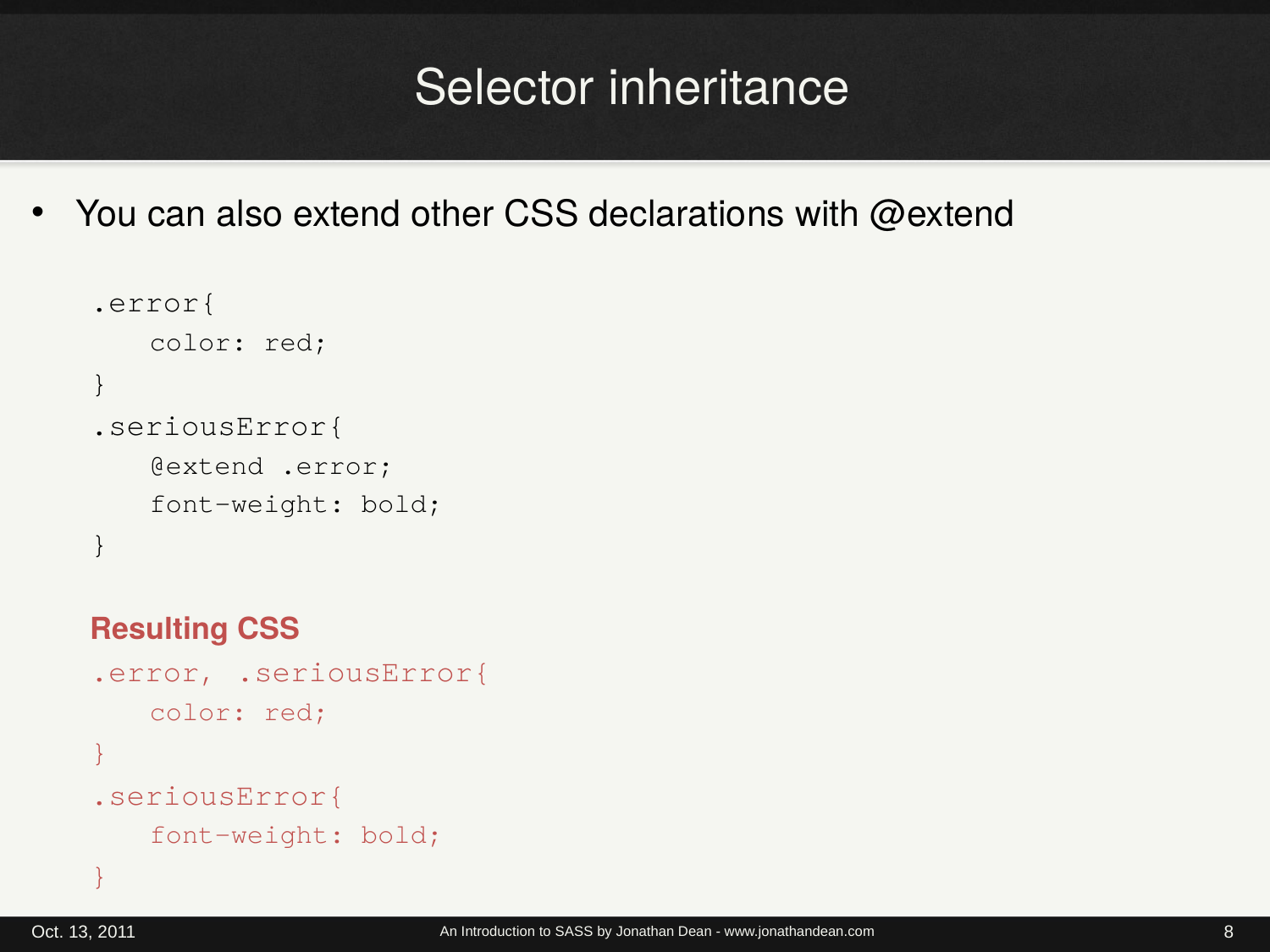

# Selector inheritance
You can also extend other CSS declarations with @extend

.error{
color: red;
}
.seriousError{
@extend .error;
font-weight: bold;
}

Resulting CSS
.error, .seriousError{
color: red;
}
.seriousError{
font-weight: bold;
}
Oct. 13, 2011
An Introduction to SASS by Jonathan Dean - www.jonathandean.com
8